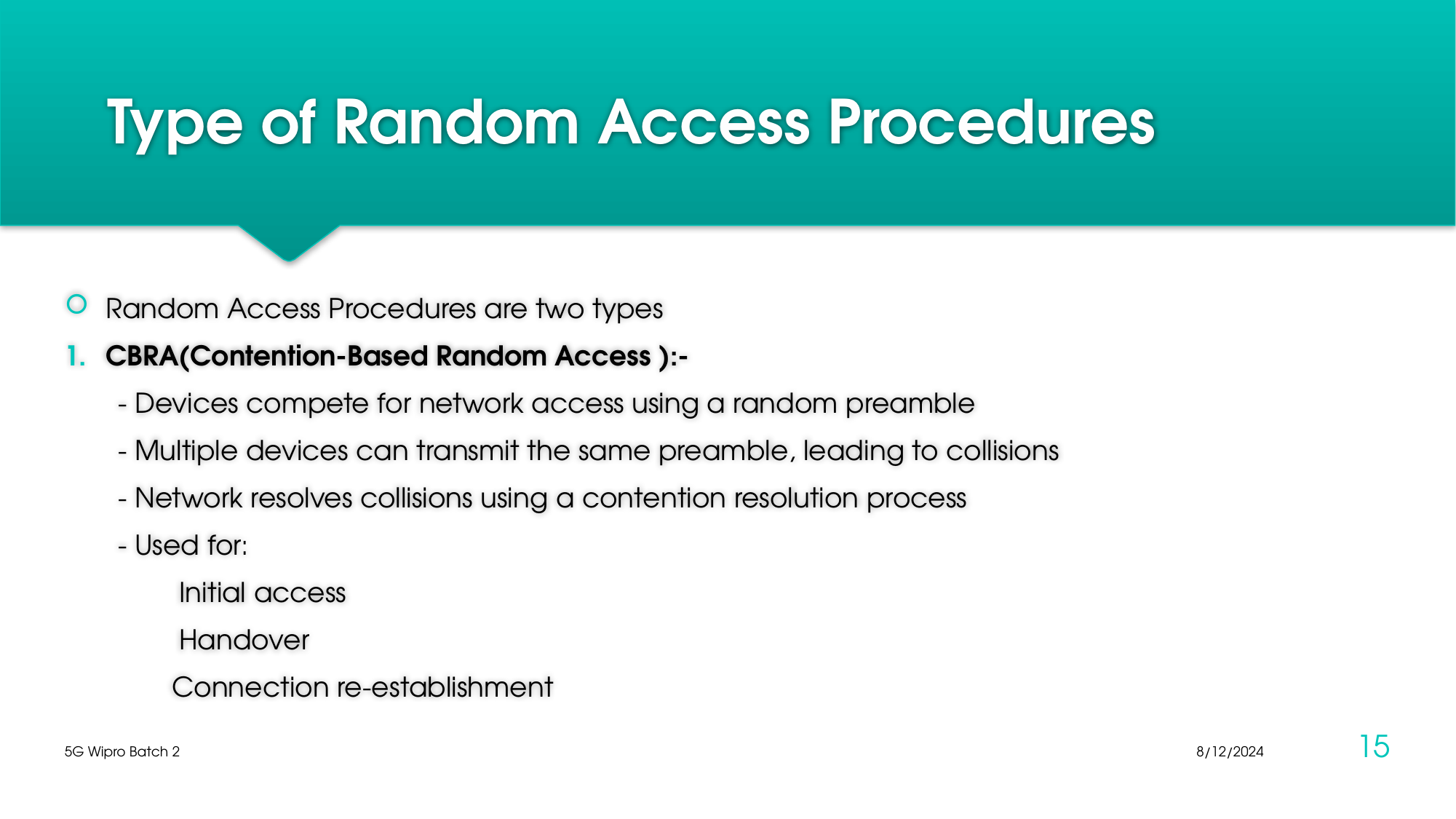

# Type of Random Access Procedures
Random Access Procedures are two types
CBRA(Contention-Based Random Access ):-
       - Devices compete for network access using a random preamble
       - Multiple devices can transmit the same preamble, leading to collisions
       - Network resolves collisions using a contention resolution process
       - Used for:
               Initial access
               Handover
              Connection re-establishment
15
5G Wipro Batch 2
8/12/2024